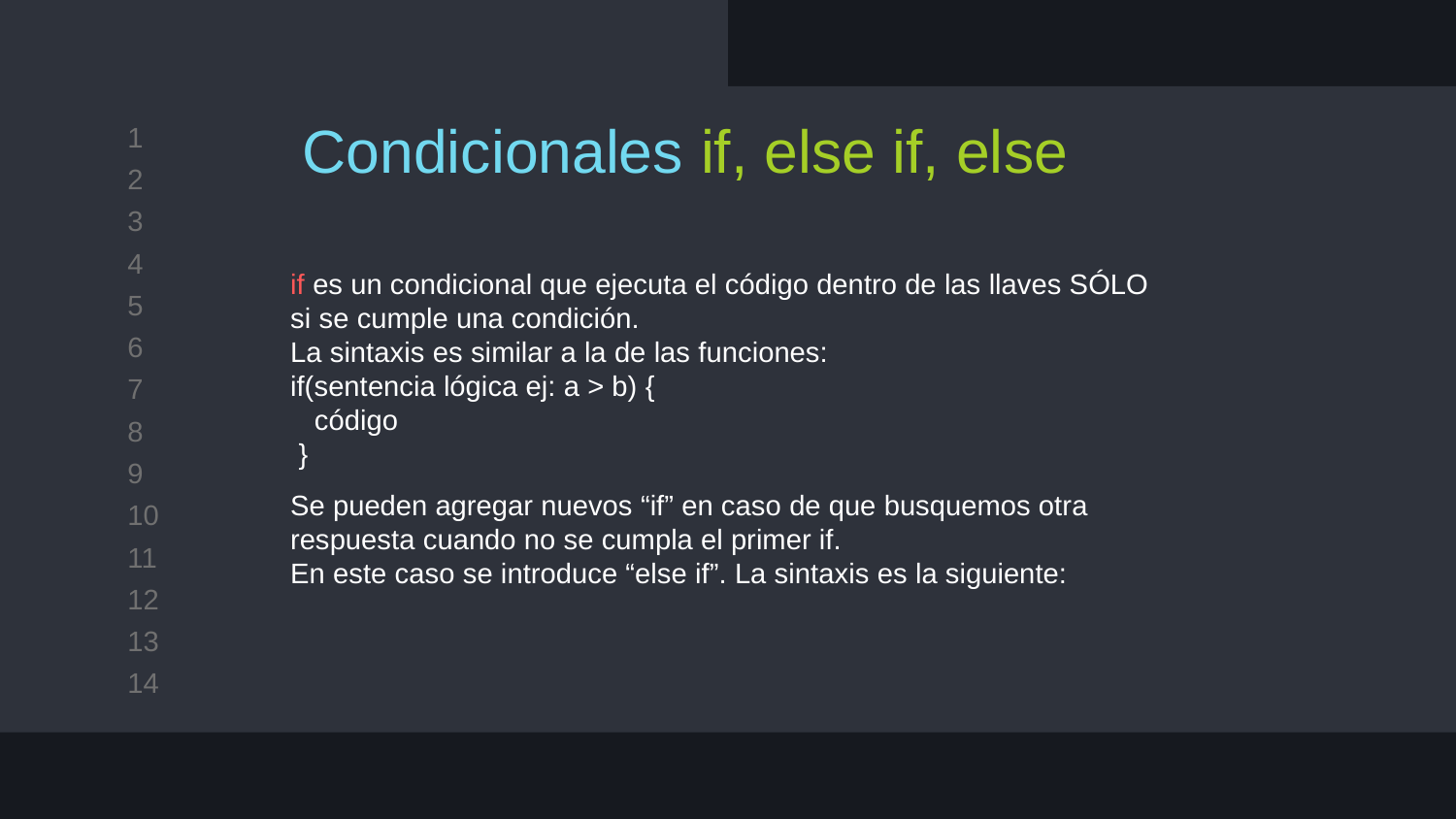

Condicionales if, else if, else
if es un condicional que ejecuta el código dentro de las llaves SÓLO si se cumple una condición.
La sintaxis es similar a la de las funciones:
if(sentencia lógica ej: a > b) {
   código
 }
Se pueden agregar nuevos “if” en caso de que busquemos otra respuesta cuando no se cumpla el primer if.
En este caso se introduce “else if”. La sintaxis es la siguiente: